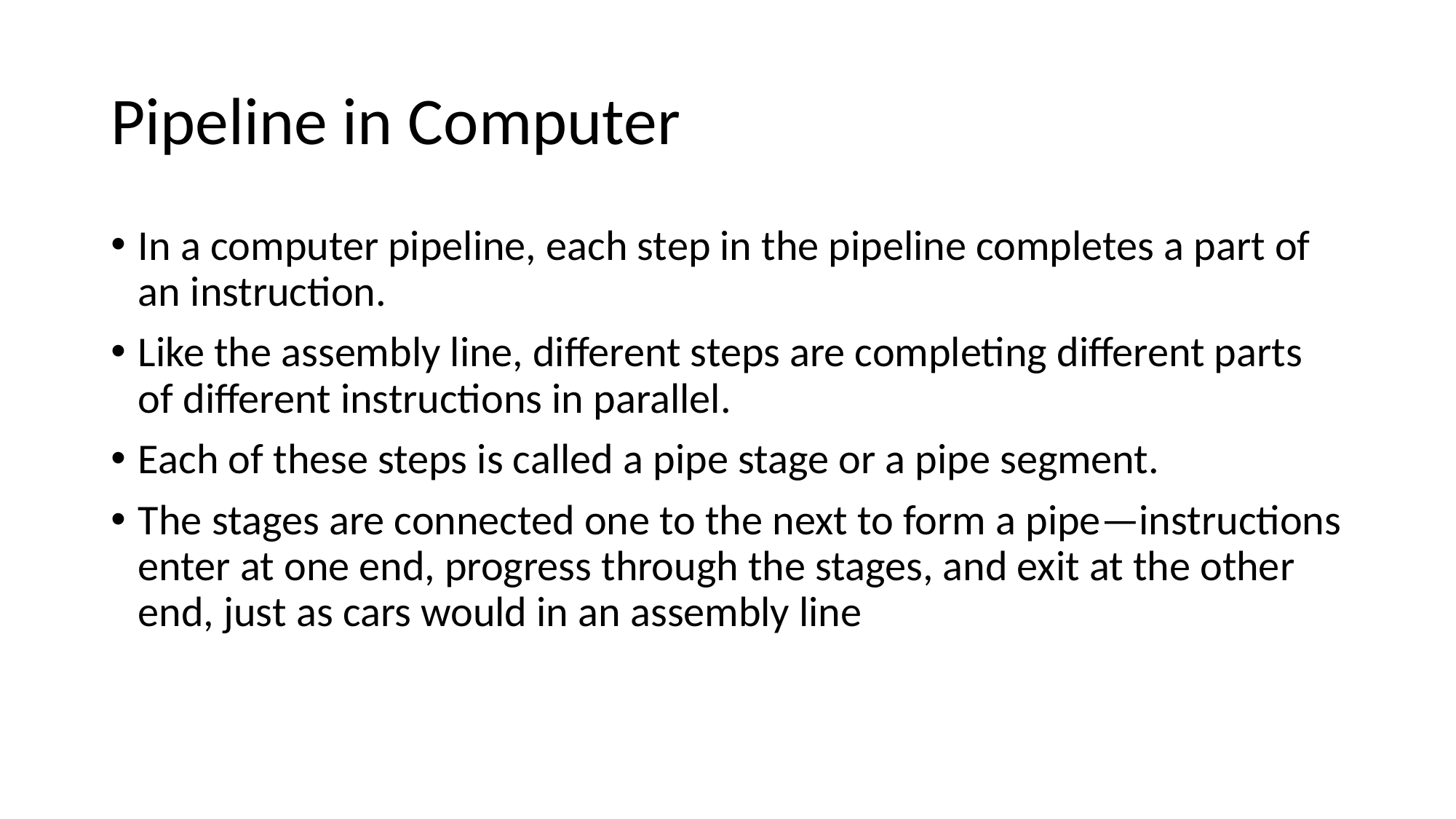

# Pipeline in Computer
In a computer pipeline, each step in the pipeline completes a part of an instruction.
Like the assembly line, different steps are completing different parts of different instructions in parallel.
Each of these steps is called a pipe stage or a pipe segment.
The stages are connected one to the next to form a pipe—instructions enter at one end, progress through the stages, and exit at the other end, just as cars would in an assembly line